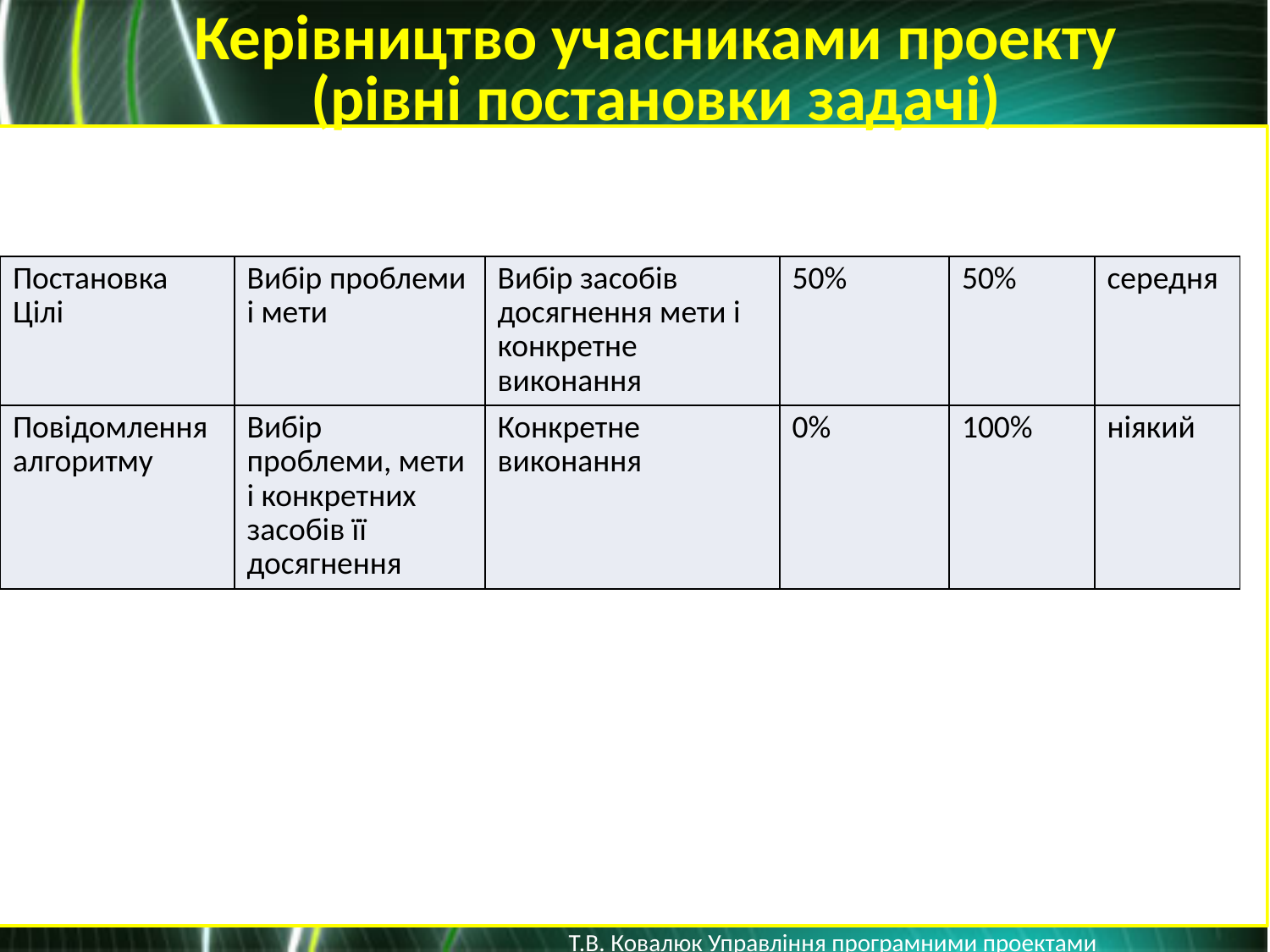

Керівництво учасниками проекту (рівні постановки задачі)
| Постановка Цілі | Вибір проблеми і мети | Вибір засобів досягнення мети і конкретне виконання | 50% | 50% | середня |
| --- | --- | --- | --- | --- | --- |
| Повідомлення алгоритму | Вибір проблеми, мети і конкретних засобів її досягнення | Конкретне виконання | 0% | 100% | ніякий |